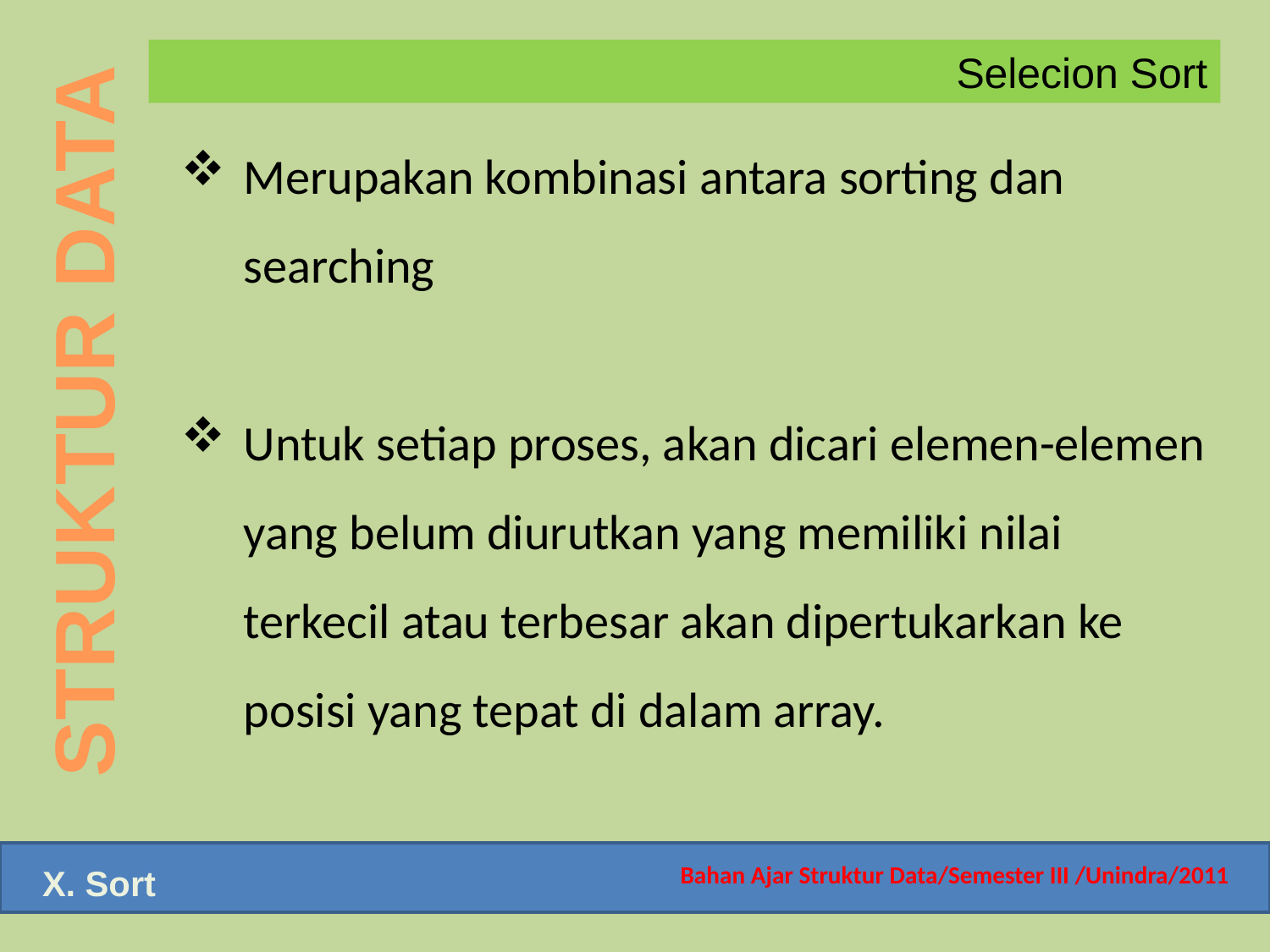

Bahan Ajar Struktur Data/Semester III /Unindra/2011
Selecion Sort
Merupakan kombinasi antara sorting dan searching

Untuk setiap proses, akan dicari elemen-elemen yang belum diurutkan yang memiliki nilai terkecil atau terbesar akan dipertukarkan ke posisi yang tepat di dalam array.
STRUKTUR DATA
X. Sort